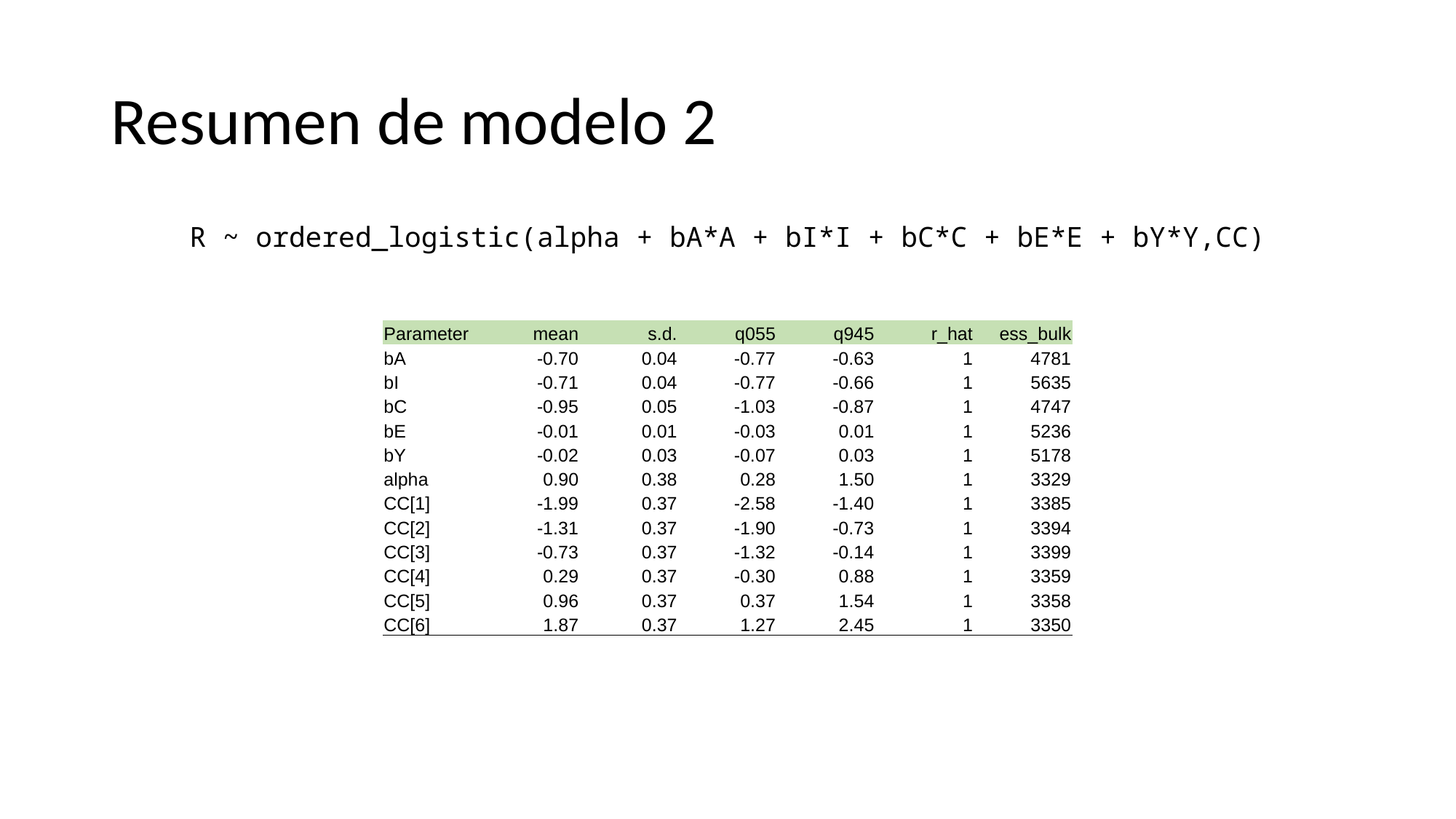

# Resumen de modelo 2
R ~ ordered_logistic(alpha + bA*A + bI*I + bC*C + bE*E + bY*Y,CC)

| Parameter | mean | s.d. | q055 | q945 | r\_hat | ess\_bulk |
| --- | --- | --- | --- | --- | --- | --- |
| bA | -0.70 | 0.04 | -0.77 | -0.63 | 1 | 4781 |
| bI | -0.71 | 0.04 | -0.77 | -0.66 | 1 | 5635 |
| bC | -0.95 | 0.05 | -1.03 | -0.87 | 1 | 4747 |
| bE | -0.01 | 0.01 | -0.03 | 0.01 | 1 | 5236 |
| bY | -0.02 | 0.03 | -0.07 | 0.03 | 1 | 5178 |
| alpha | 0.90 | 0.38 | 0.28 | 1.50 | 1 | 3329 |
| CC[1] | -1.99 | 0.37 | -2.58 | -1.40 | 1 | 3385 |
| CC[2] | -1.31 | 0.37 | -1.90 | -0.73 | 1 | 3394 |
| CC[3] | -0.73 | 0.37 | -1.32 | -0.14 | 1 | 3399 |
| CC[4] | 0.29 | 0.37 | -0.30 | 0.88 | 1 | 3359 |
| CC[5] | 0.96 | 0.37 | 0.37 | 1.54 | 1 | 3358 |
| CC[6] | 1.87 | 0.37 | 1.27 | 2.45 | 1 | 3350 |